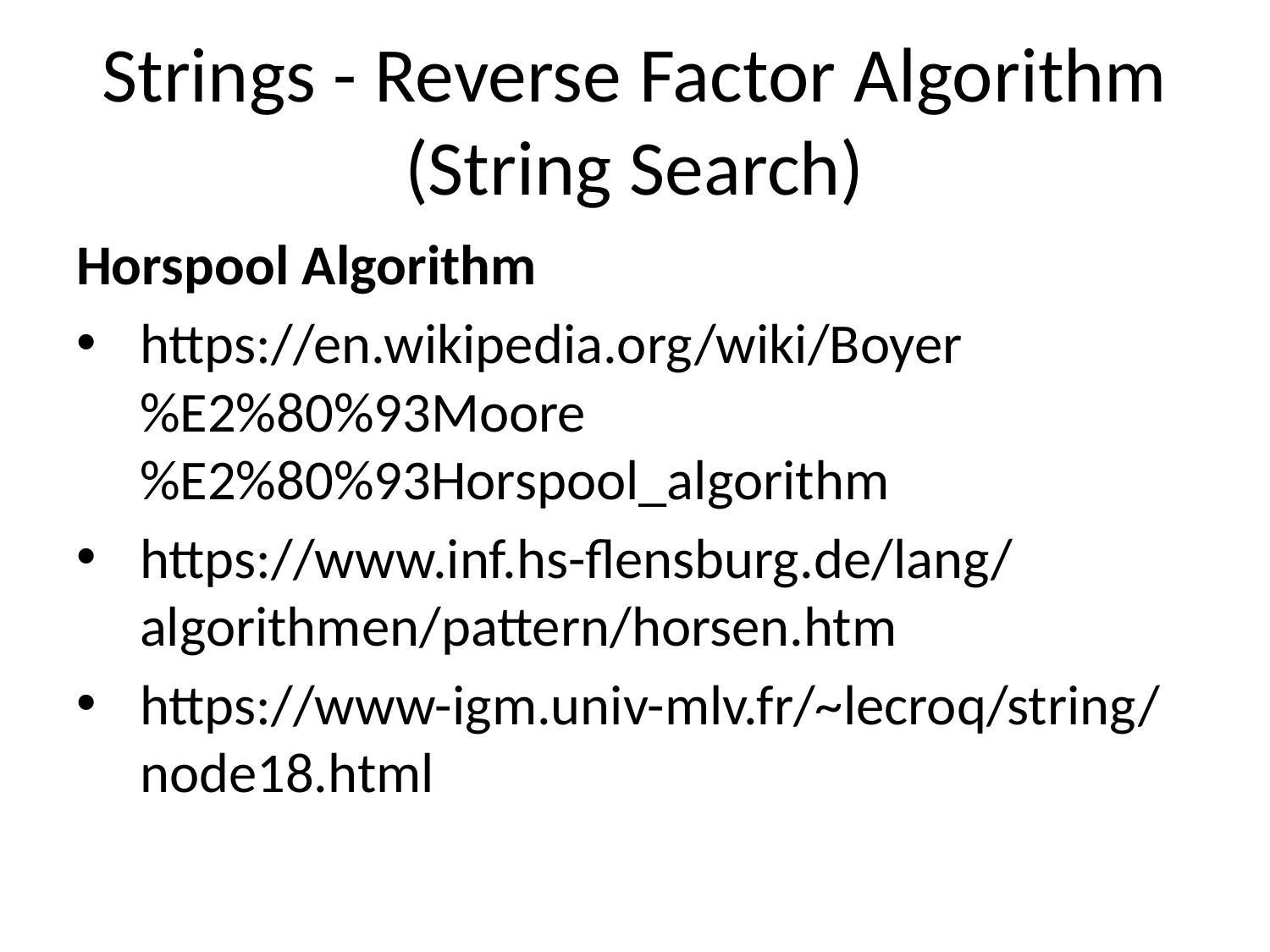

# Strings - Reverse Factor Algorithm (String Search)
Horspool Algorithm
https://en.wikipedia.org/wiki/Boyer%E2%80%93Moore%E2%80%93Horspool_algorithm
https://www.inf.hs-flensburg.de/lang/algorithmen/pattern/horsen.htm
https://www-igm.univ-mlv.fr/~lecroq/string/node18.html